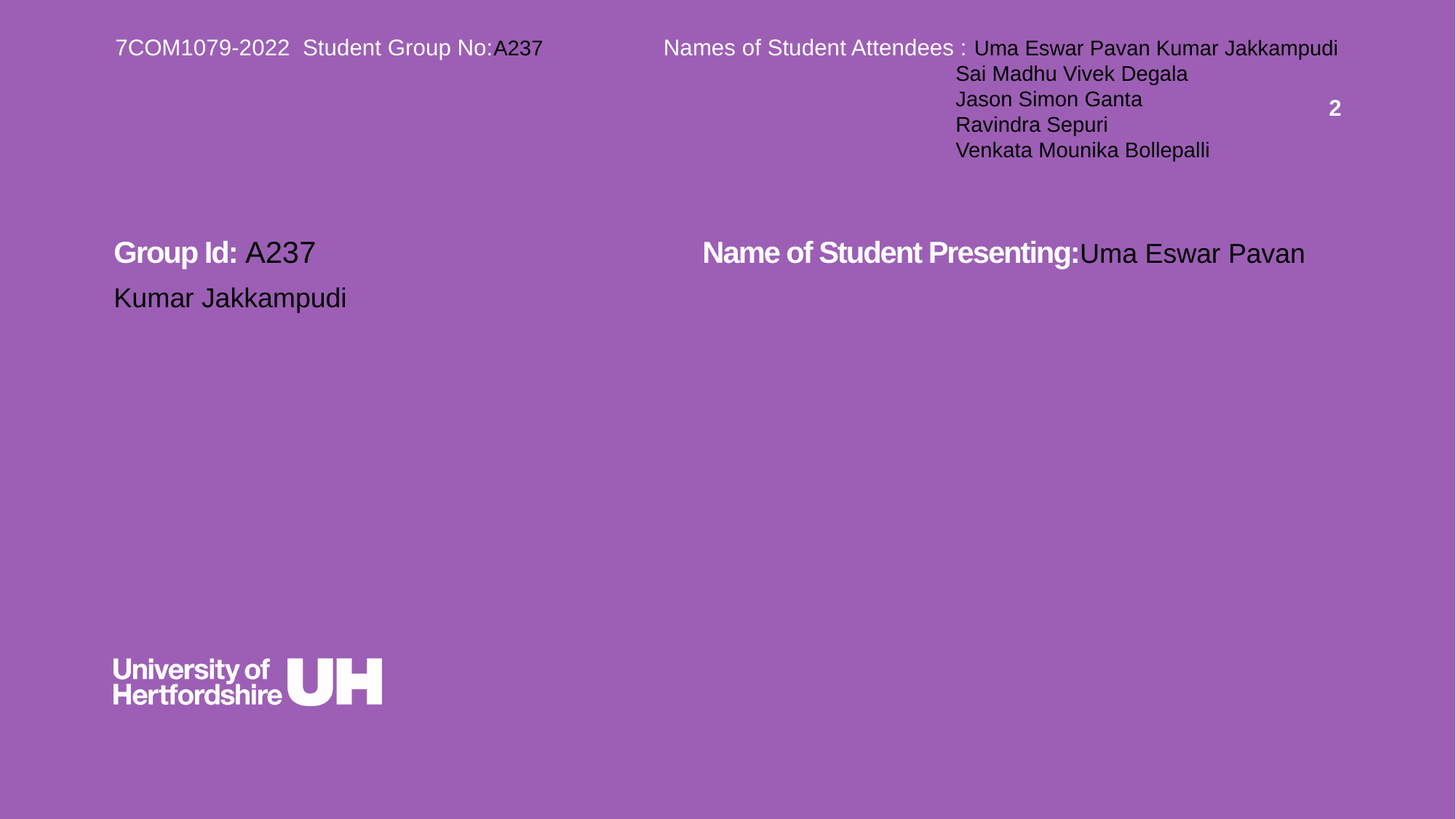

7COM1079-2022  Student Group No:A237                   Names of Student Attendees : Uma Eswar Pavan Kumar Jakkampudi
                                                                                                                                            Sai Madhu Vivek Degala
                                                                                                                                            Jason Simon Ganta
                                                                                                                                            Ravindra Sepuri
                                                                                                                                            Venkata Mounika Bollepalli

2
Group Id: A237                                                        Name of Student Presenting:Uma Eswar Pavan Kumar Jakkampudi
Data Analysis  –
Tutorial Presentation for Feedback
Date: